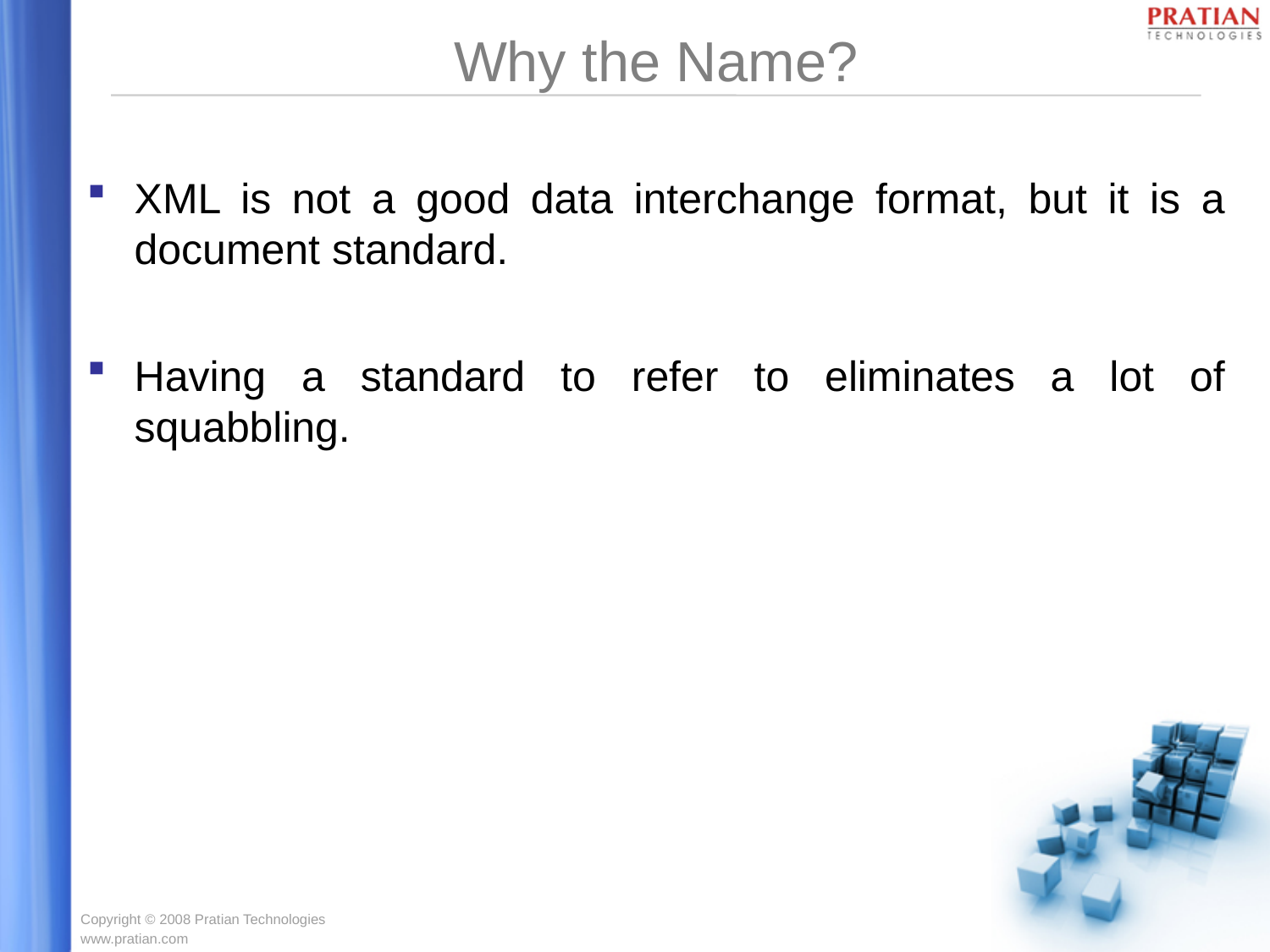

# Why the Name?

XML is not a good data interchange format, but it is a document standard.

Having a standard to refer to eliminates a lot of squabbling.